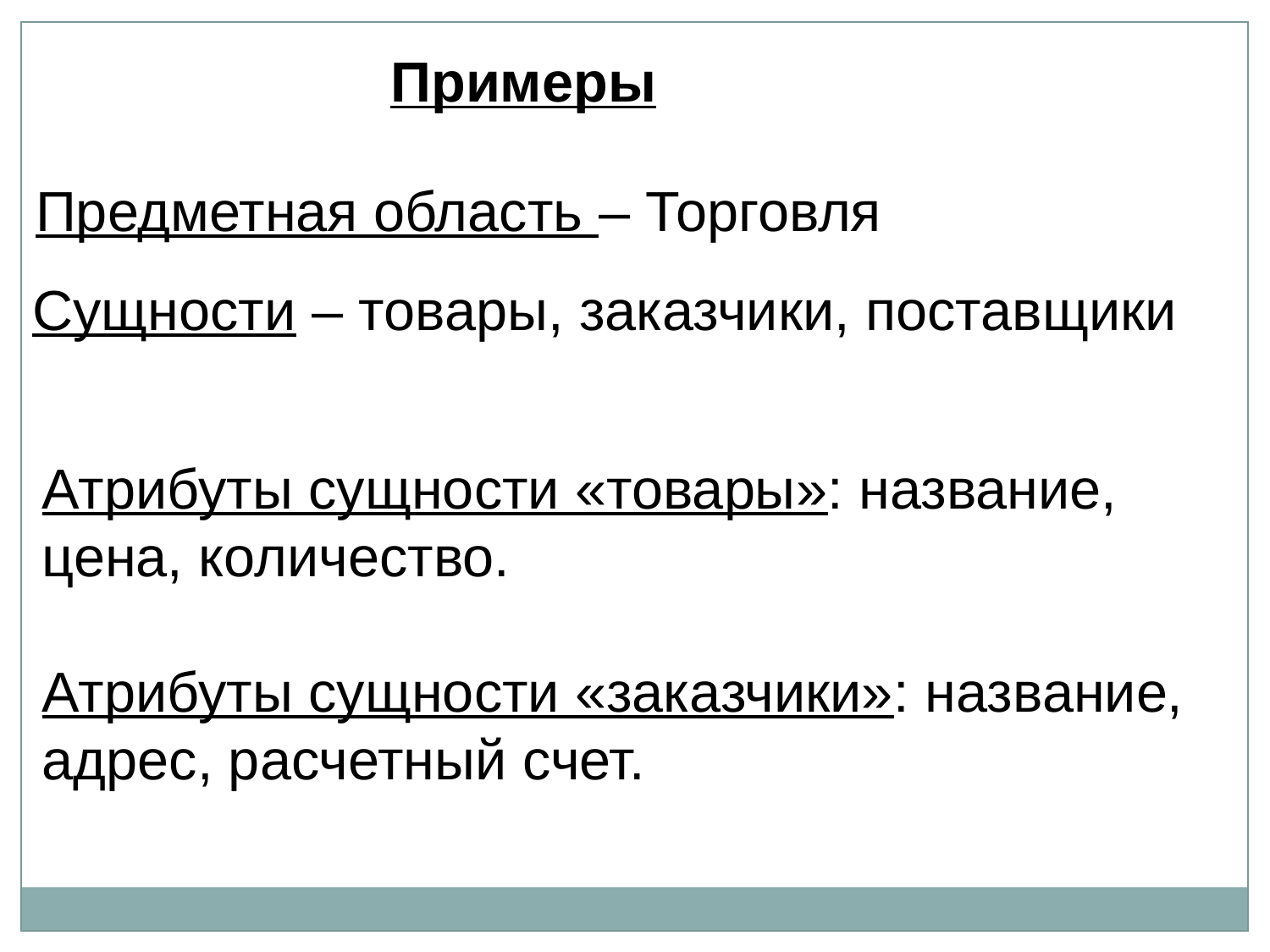

Примеры
Предметная область – Торговля
Сущности – товары, заказчики, поставщики
Атрибуты сущности «товары»: название, цена, количество.

Атрибуты сущности «заказчики»: название, адрес, расчетный счет.